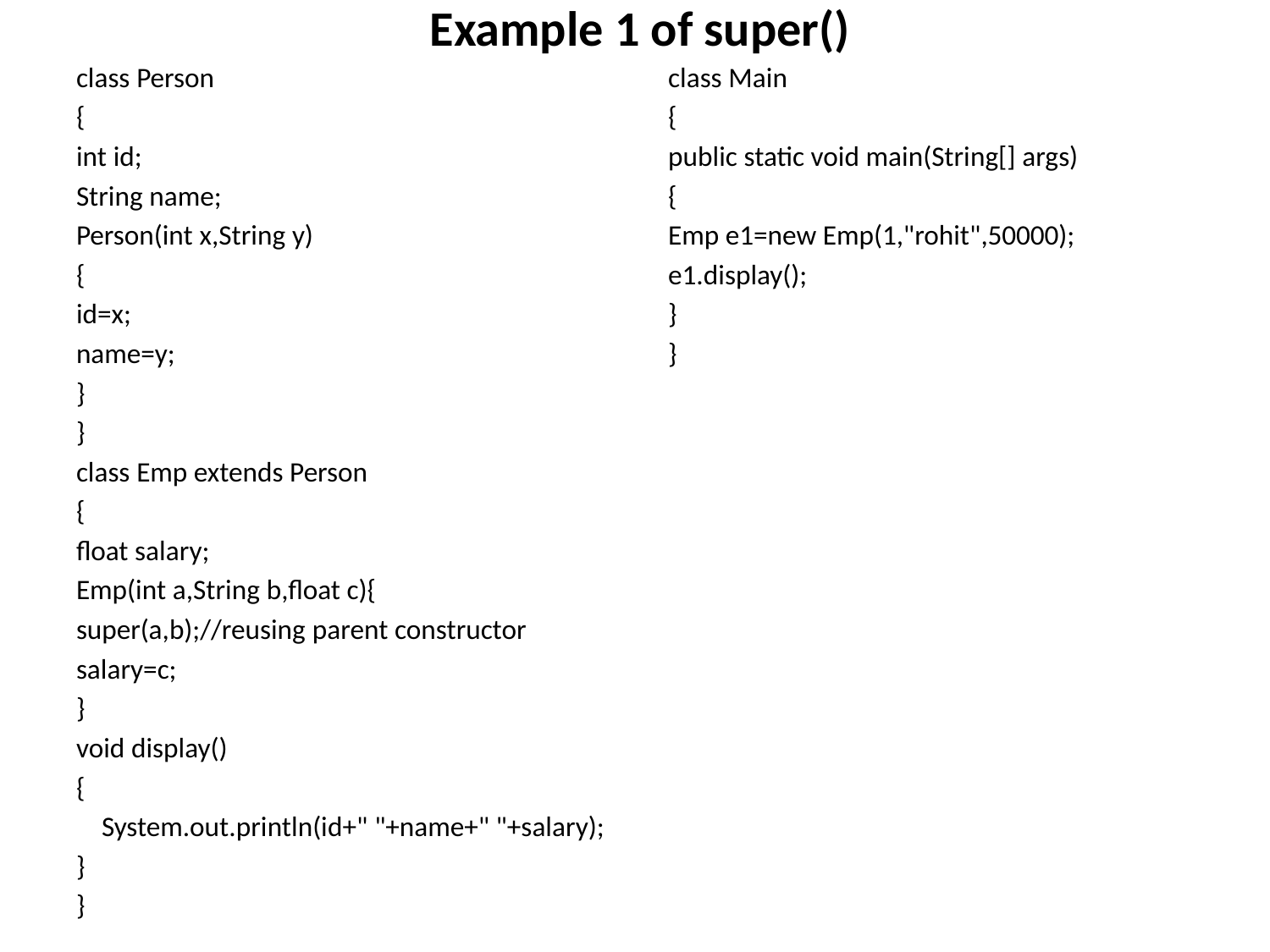

# Example 1 of super()
class Person
{
int id;
String name;
Person(int x,String y)
{
id=x;
name=y;
}
}
class Emp extends Person
{
float salary;
Emp(int a,String b,float c){
super(a,b);//reusing parent constructor
salary=c;
}
void display()
{
    System.out.println(id+" "+name+" "+salary);
}
}

class Main
{
public static void main(String[] args)
{
Emp e1=new Emp(1,"rohit",50000);
e1.display();
}
}